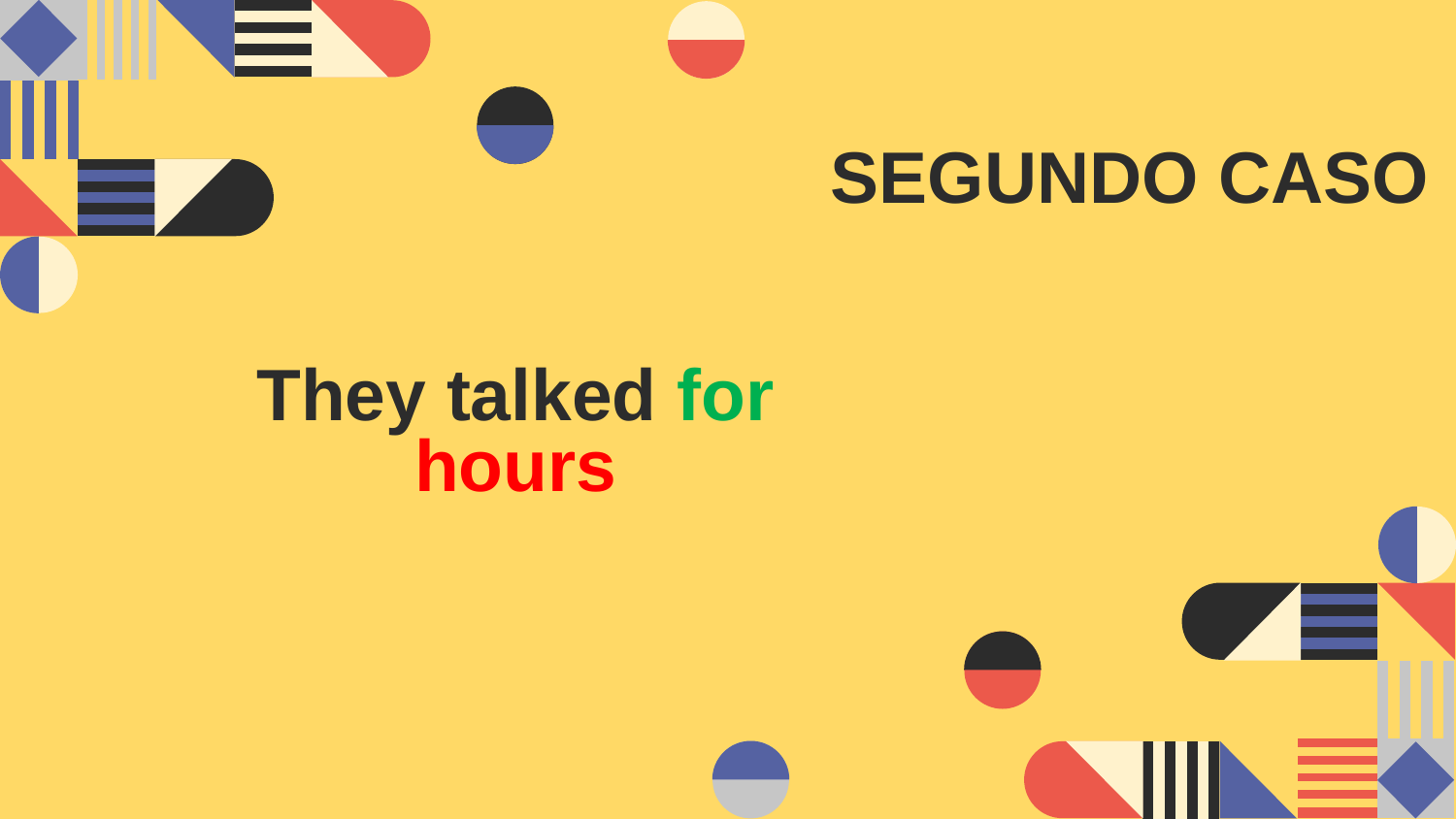

# SEGUNDO CASO
They talked for hours